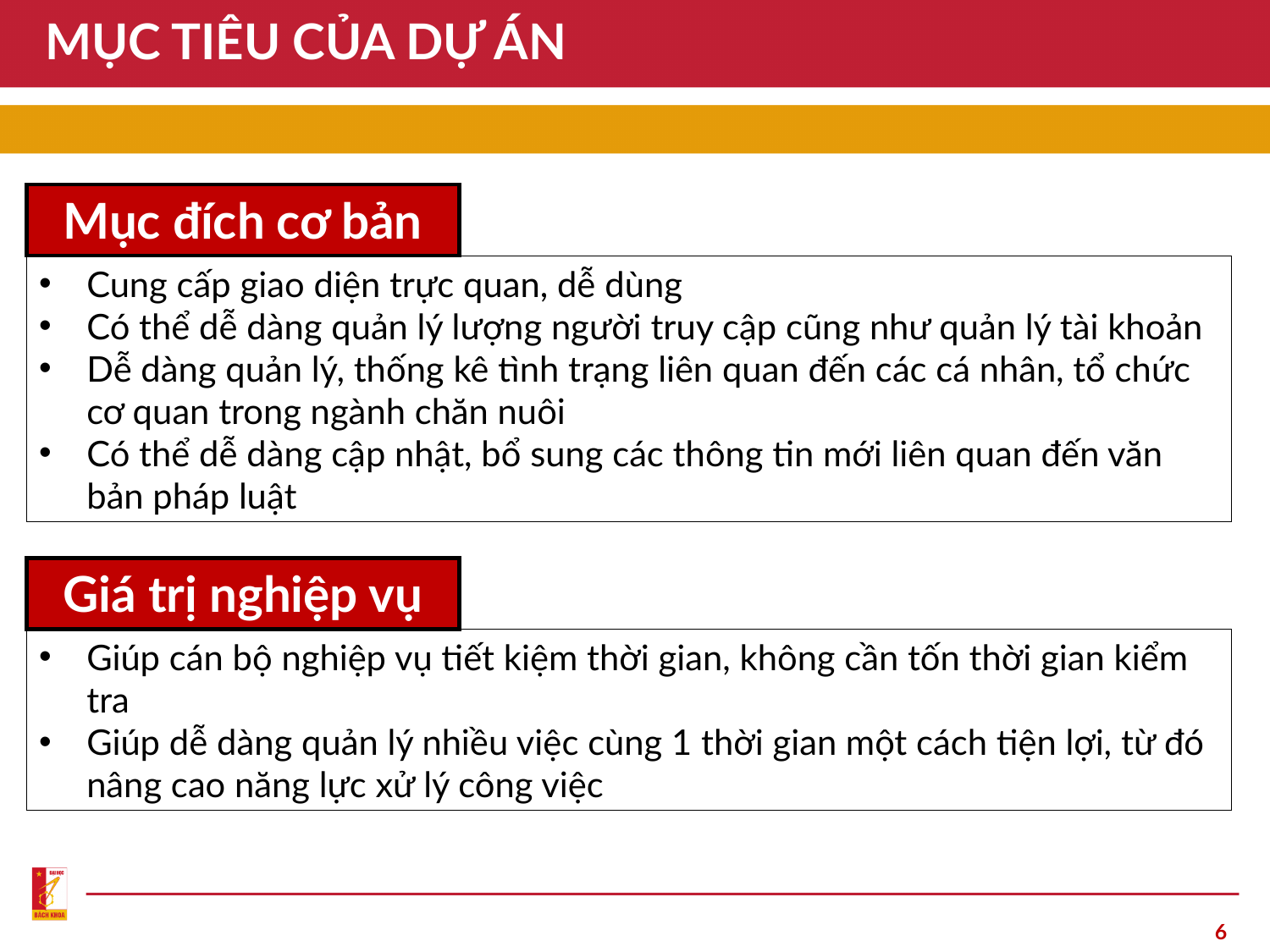

# MỤC TIÊU CỦA DỰ ÁN
Mục đích cơ bản
Cung cấp giao diện trực quan, dễ dùng
Có thể dễ dàng quản lý lượng người truy cập cũng như quản lý tài khoản
Dễ dàng quản lý, thống kê tình trạng liên quan đến các cá nhân, tổ chức cơ quan trong ngành chăn nuôi
Có thể dễ dàng cập nhật, bổ sung các thông tin mới liên quan đến văn bản pháp luật
Giá trị nghiệp vụ
Giúp cán bộ nghiệp vụ tiết kiệm thời gian, không cần tốn thời gian kiểm tra
Giúp dễ dàng quản lý nhiều việc cùng 1 thời gian một cách tiện lợi, từ đó nâng cao năng lực xử lý công việc
6